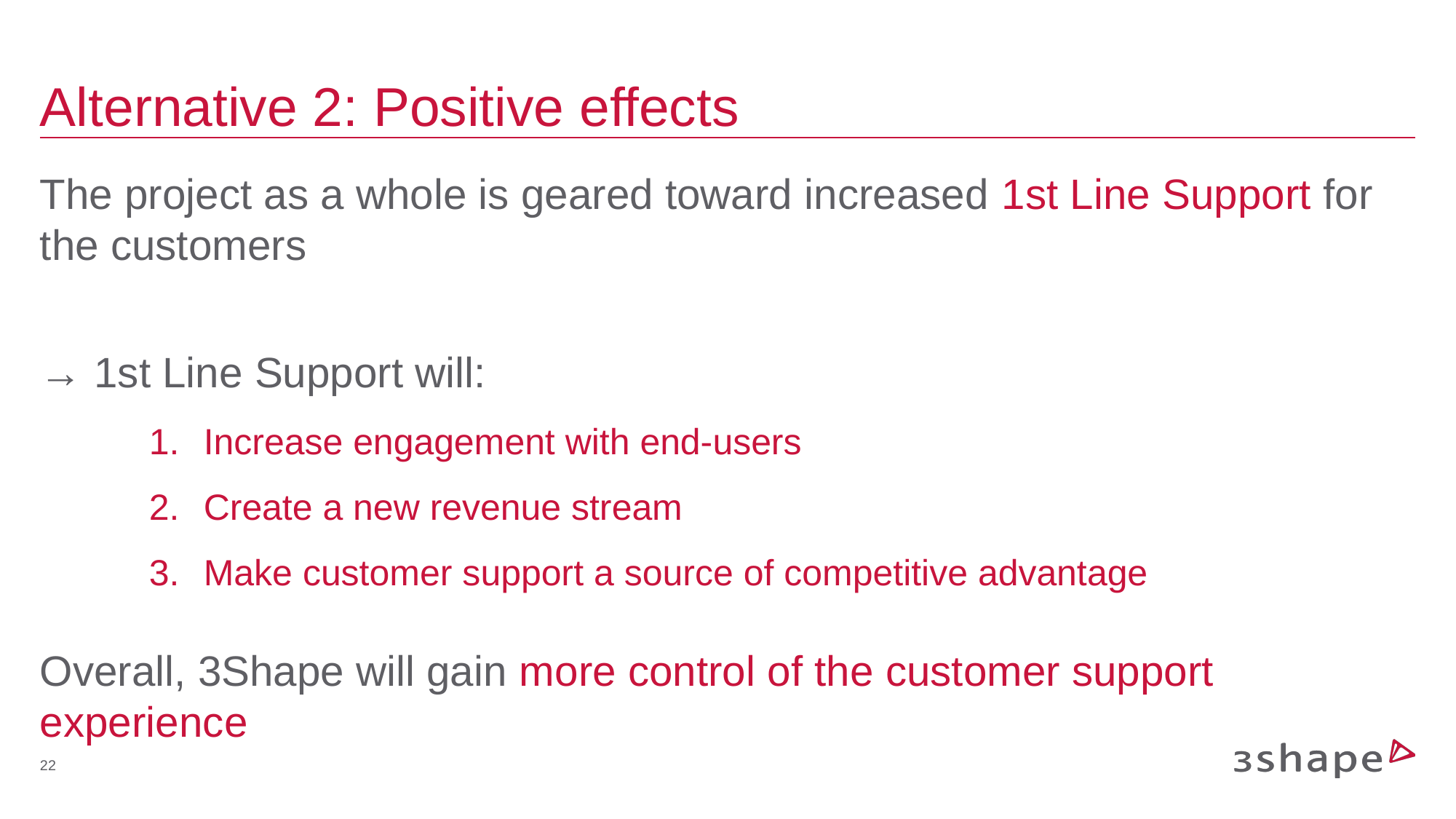

# Alternative 2: Positive effects
The project as a whole is geared toward increased 1st Line Support for the customers
→ 1st Line Support will:
Increase engagement with end-users
Create a new revenue stream
Make customer support a source of competitive advantage
Overall, 3Shape will gain more control of the customer support experience

22